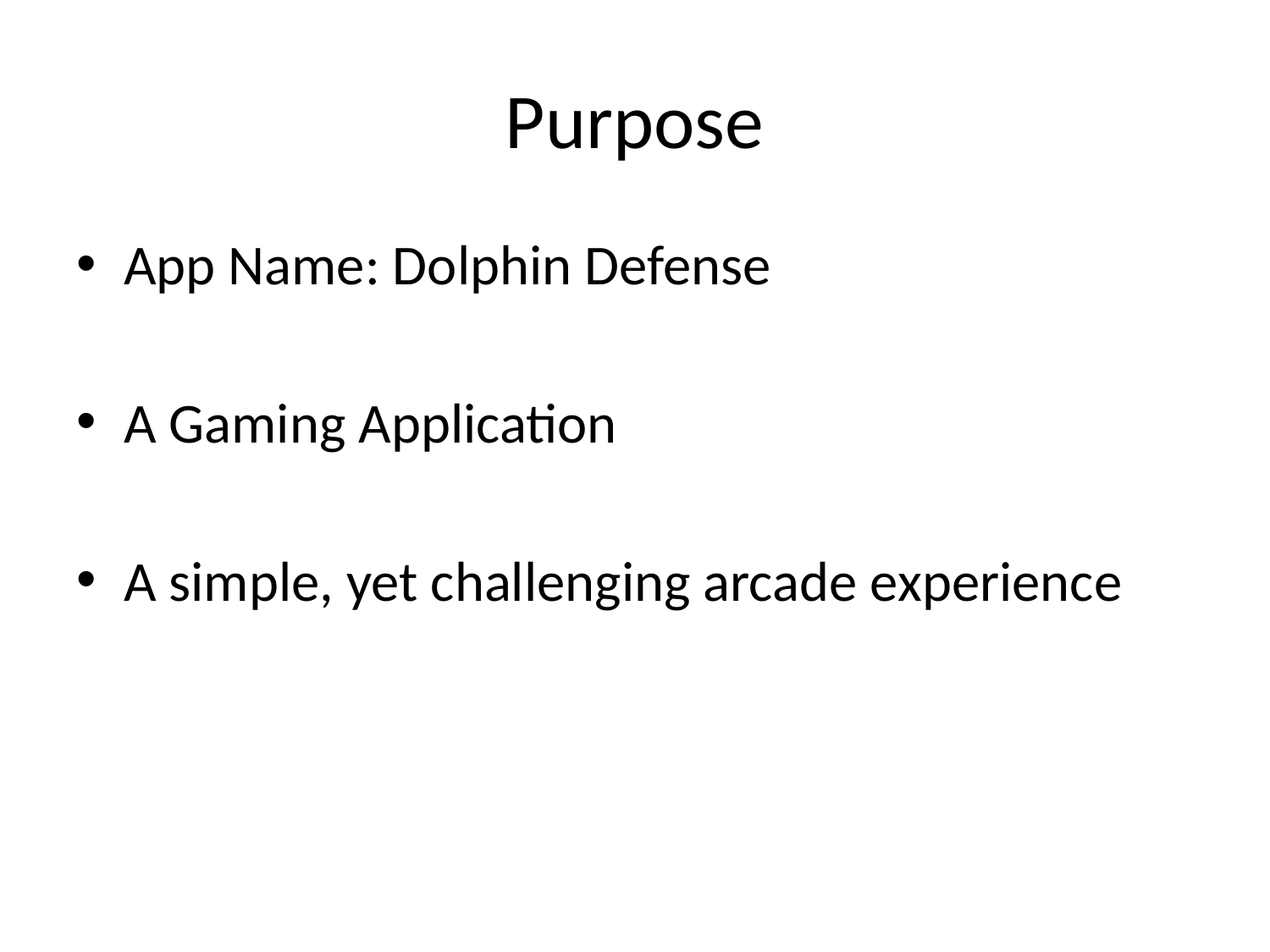

# Purpose
App Name: Dolphin Defense

A Gaming Application

A simple, yet challenging arcade experience